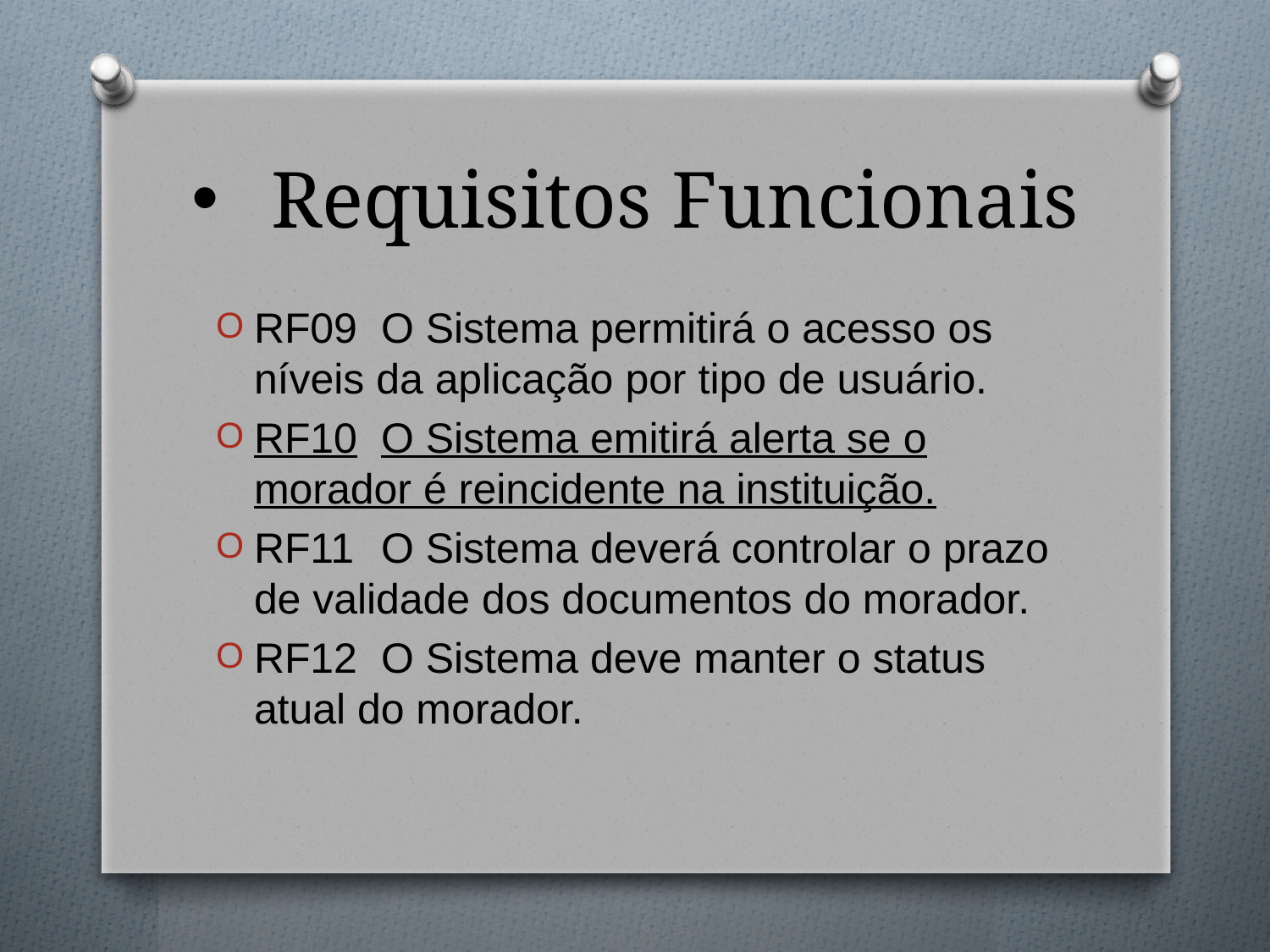

# Requisitos Funcionais
RF09	O Sistema permitirá o acesso os níveis da aplicação por tipo de usuário.
RF10	O Sistema emitirá alerta se o morador é reincidente na instituição.
RF11	O Sistema deverá controlar o prazo de validade dos documentos do morador.
RF12	O Sistema deve manter o status atual do morador.